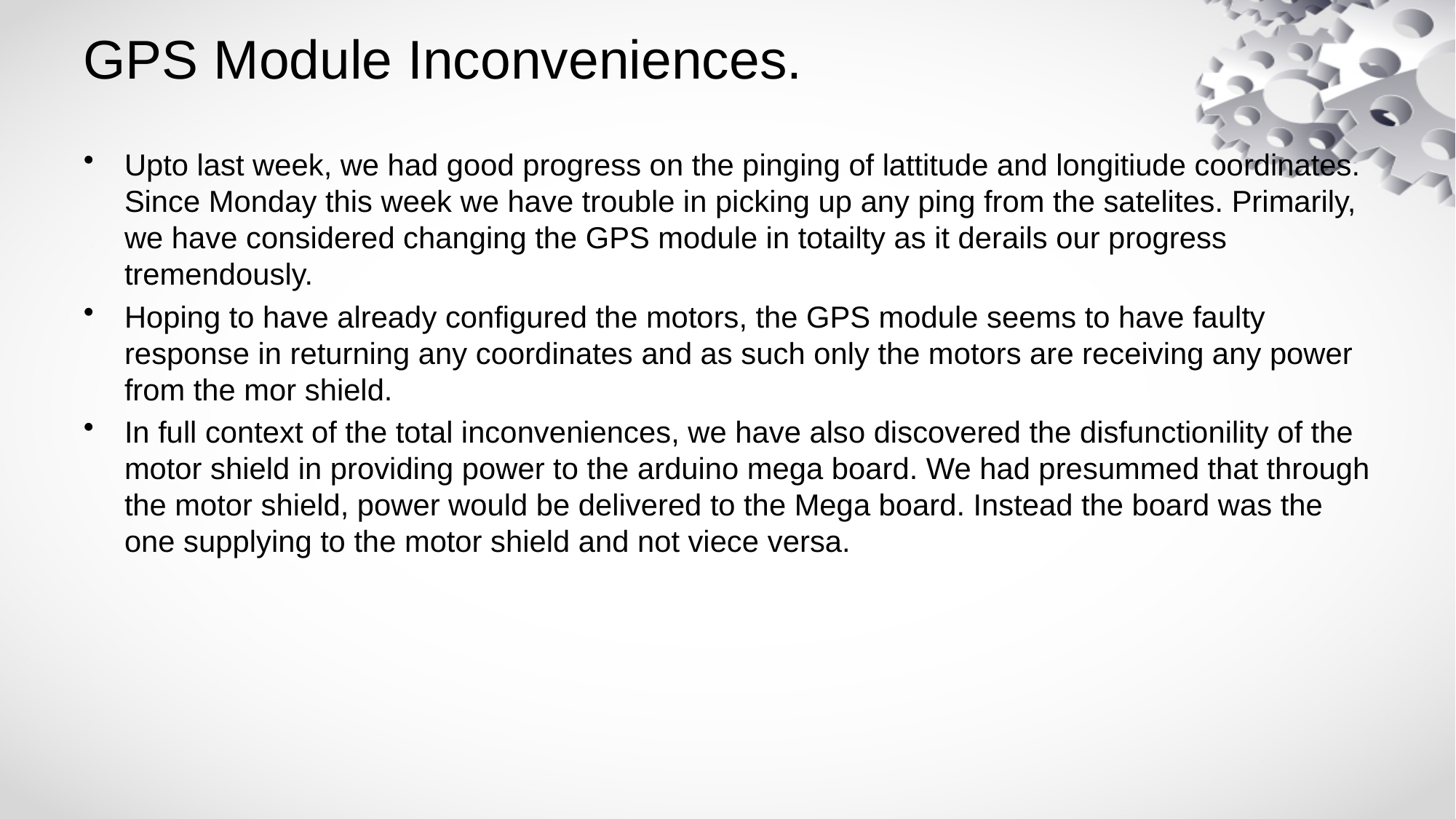

# GPS Module Inconveniences.
Upto last week, we had good progress on the pinging of lattitude and longitiude coordinates. Since Monday this week we have trouble in picking up any ping from the satelites. Primarily, we have considered changing the GPS module in totailty as it derails our progress tremendously.
Hoping to have already configured the motors, the GPS module seems to have faulty response in returning any coordinates and as such only the motors are receiving any power from the mor shield.
In full context of the total inconveniences, we have also discovered the disfunctionility of the motor shield in providing power to the arduino mega board. We had presummed that through the motor shield, power would be delivered to the Mega board. Instead the board was the one supplying to the motor shield and not viece versa.